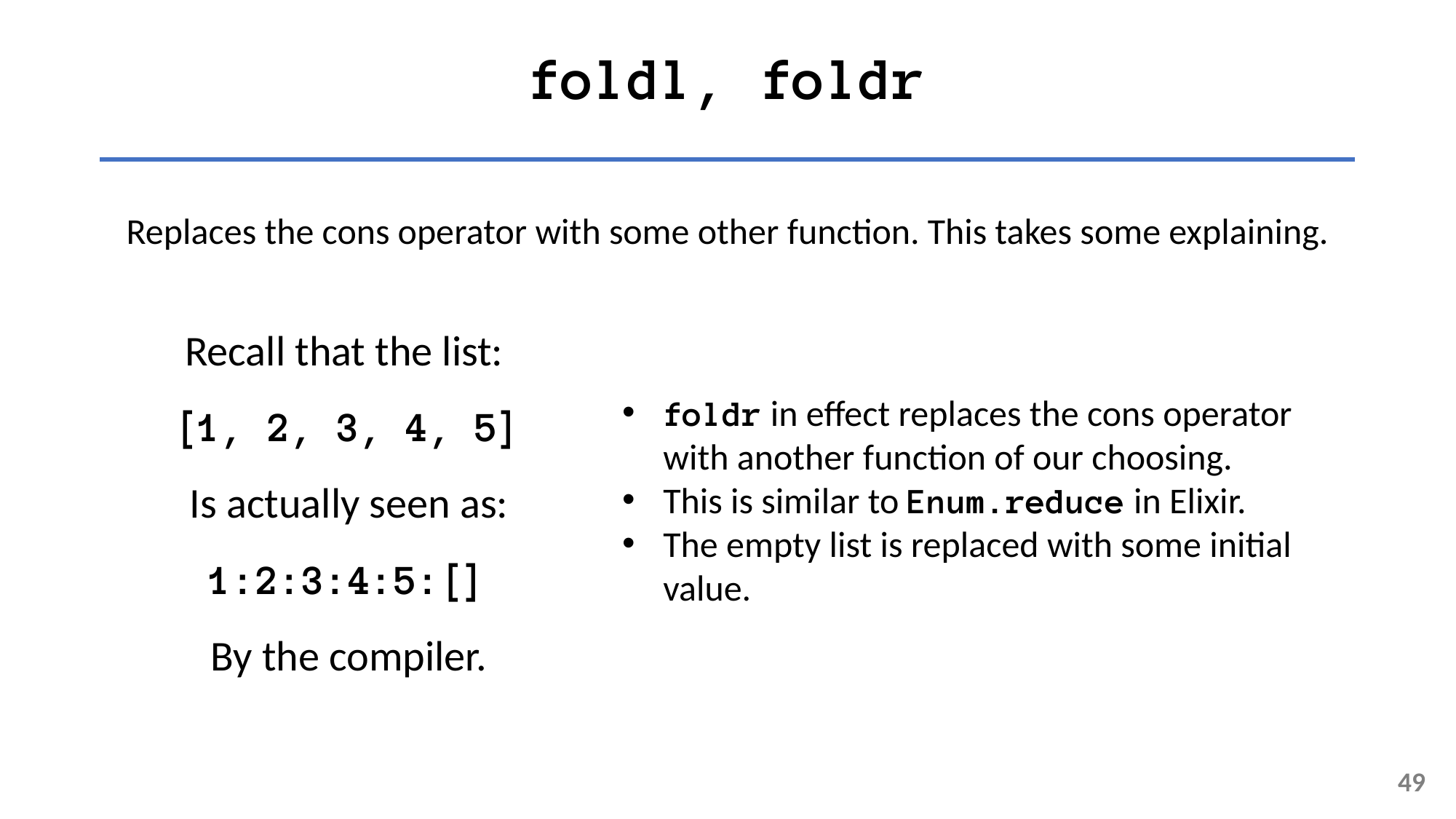

foldl, foldr
Replaces the cons operator with some other function. This takes some explaining.
Recall that the list:
[1, 2, 3, 4, 5]
Is actually seen as:
1:2:3:4:5:[]
By the compiler.
foldr in effect replaces the cons operator with another function of our choosing.
This is similar to Enum.reduce in Elixir.
The empty list is replaced with some initial value.
49